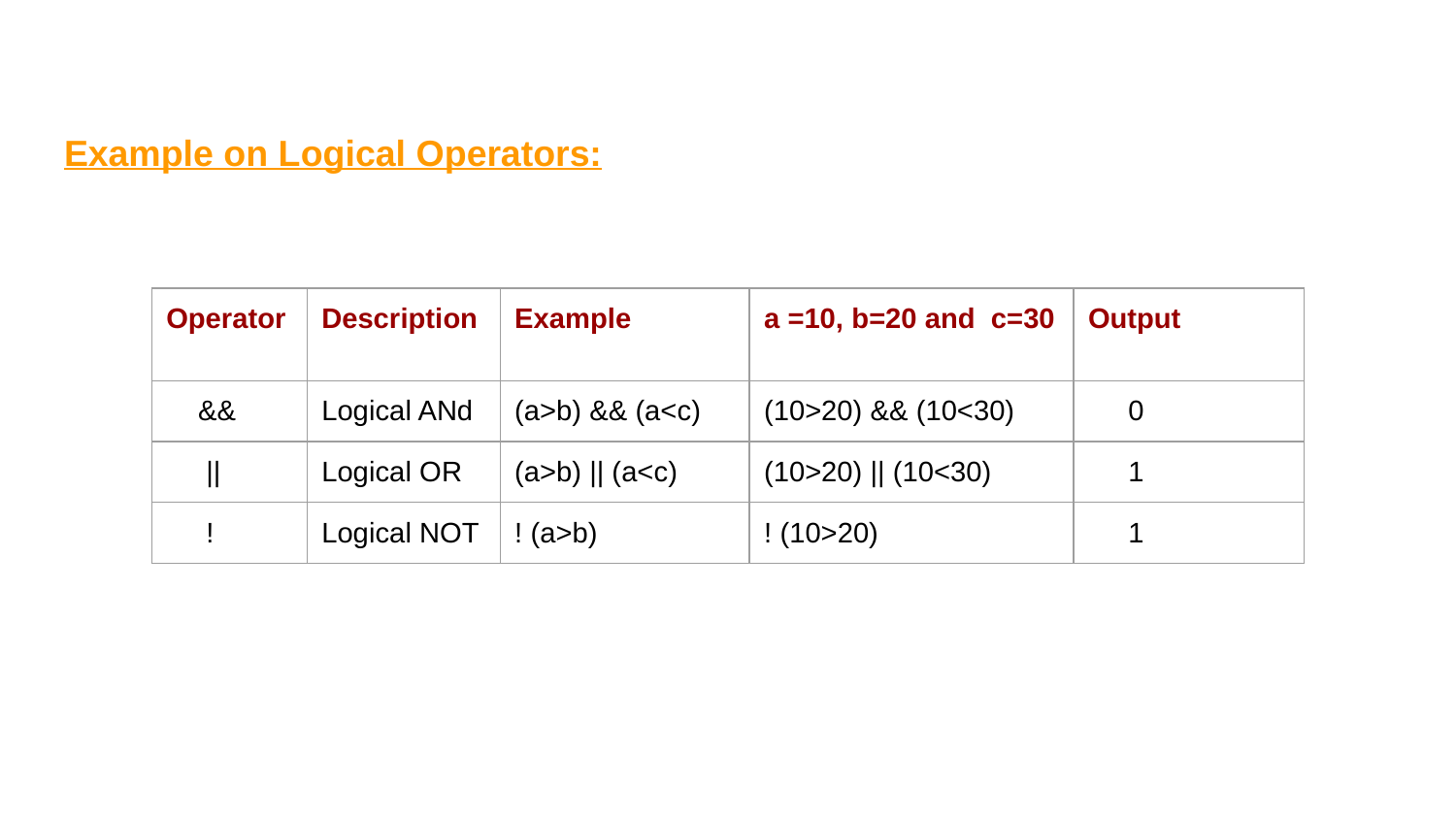

Example on Logical Operators:
| Operator | Description | Example | a =10, b=20 and c=30 | Output |
| --- | --- | --- | --- | --- |
| && | Logical ANd | (a>b) && (a<c) | (10>20) && (10<30) | 0 |
| || | Logical OR | (a>b) || (a<c) | (10>20) || (10<30) | 1 |
| ! | Logical NOT | ! (a>b) | ! (10>20) | 1 |